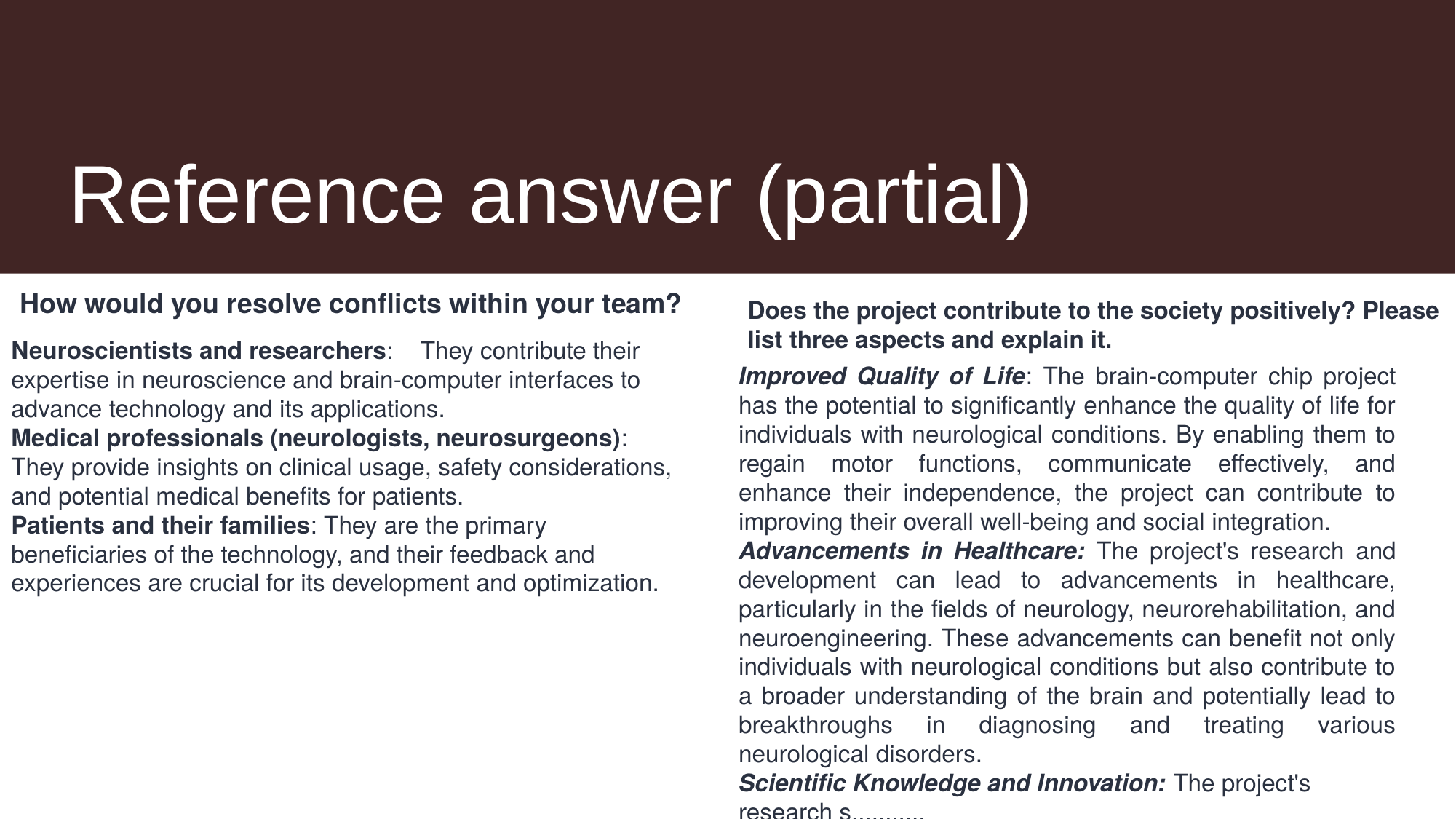

# Reference answer (partial)
How would you resolve conflicts within your team?
Does the project contribute to the society positively? Please list three aspects and explain it.​
Neuroscientists and researchers:    They contribute their expertise in neuroscience and brain-computer interfaces to advance technology and its applications.
Medical professionals (neurologists, neurosurgeons): They provide insights on clinical usage, safety considerations, and potential medical benefits for patients.
Patients and their families: They are the primary beneficiaries of the technology, and their feedback and experiences are crucial for its development and optimization.
Improved Quality of Life: The brain-computer chip project has the potential to significantly enhance the quality of life for individuals with neurological conditions. By enabling them to regain motor functions, communicate effectively, and enhance their independence, the project can contribute to improving their overall well-being and social integration.
Advancements in Healthcare: The project's research and development can lead to advancements in healthcare, particularly in the fields of neurology, neurorehabilitation, and neuroengineering. These advancements can benefit not only individuals with neurological conditions but also contribute to a broader understanding of the brain and potentially lead to breakthroughs in diagnosing and treating various neurological disorders.
Scientific Knowledge and Innovation: The project's research s...........